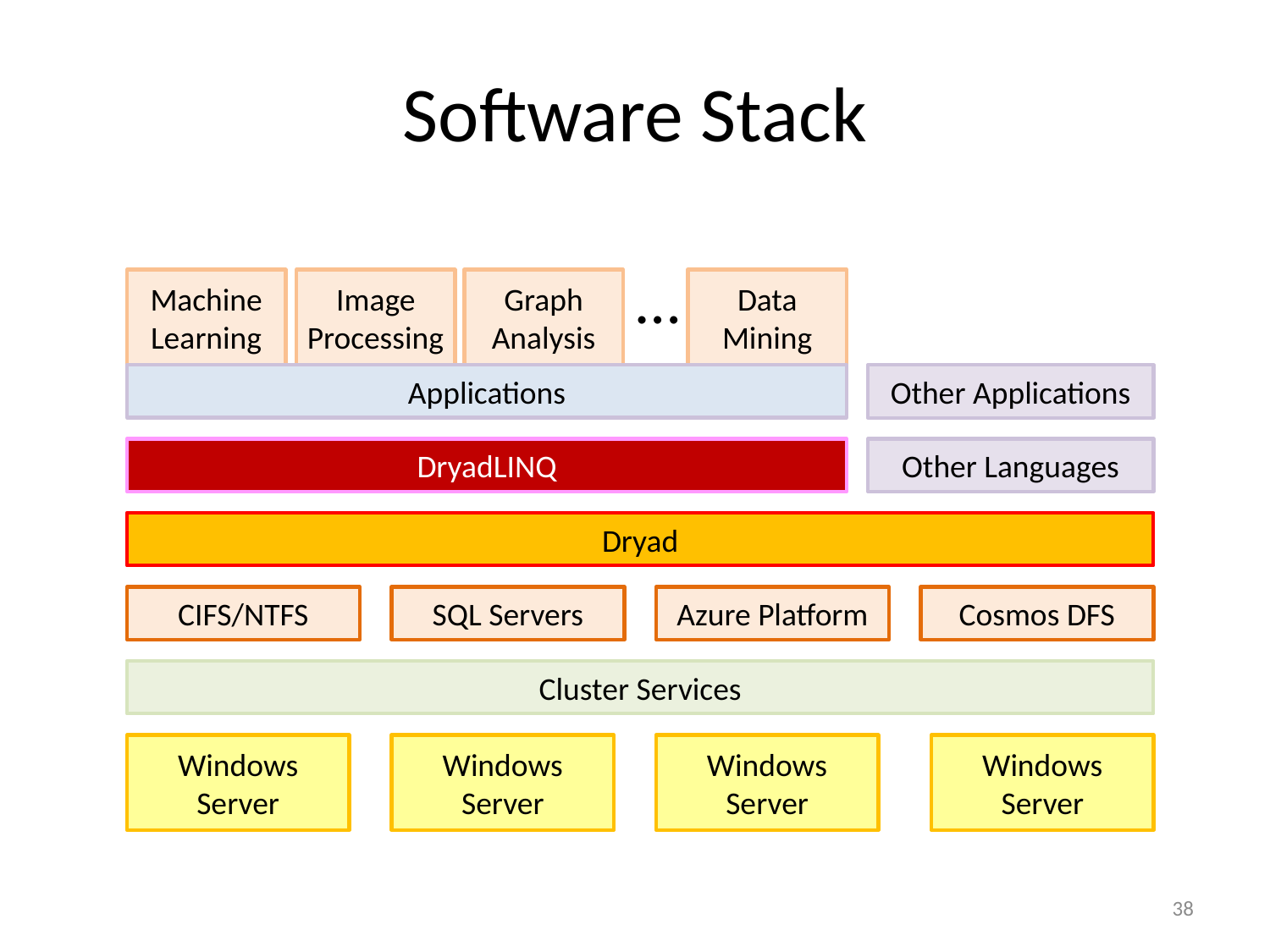

# Software Stack
…
Machine
Learning
Image
Processing
Graph
Analysis
Data
Mining
Applications
Other Applications
DryadLINQ
Other Languages
Dryad
CIFS/NTFS
SQL Servers
Azure Platform
Cosmos DFS
Cluster Services
Windows Server
Windows Server
Windows Server
Windows Server
38